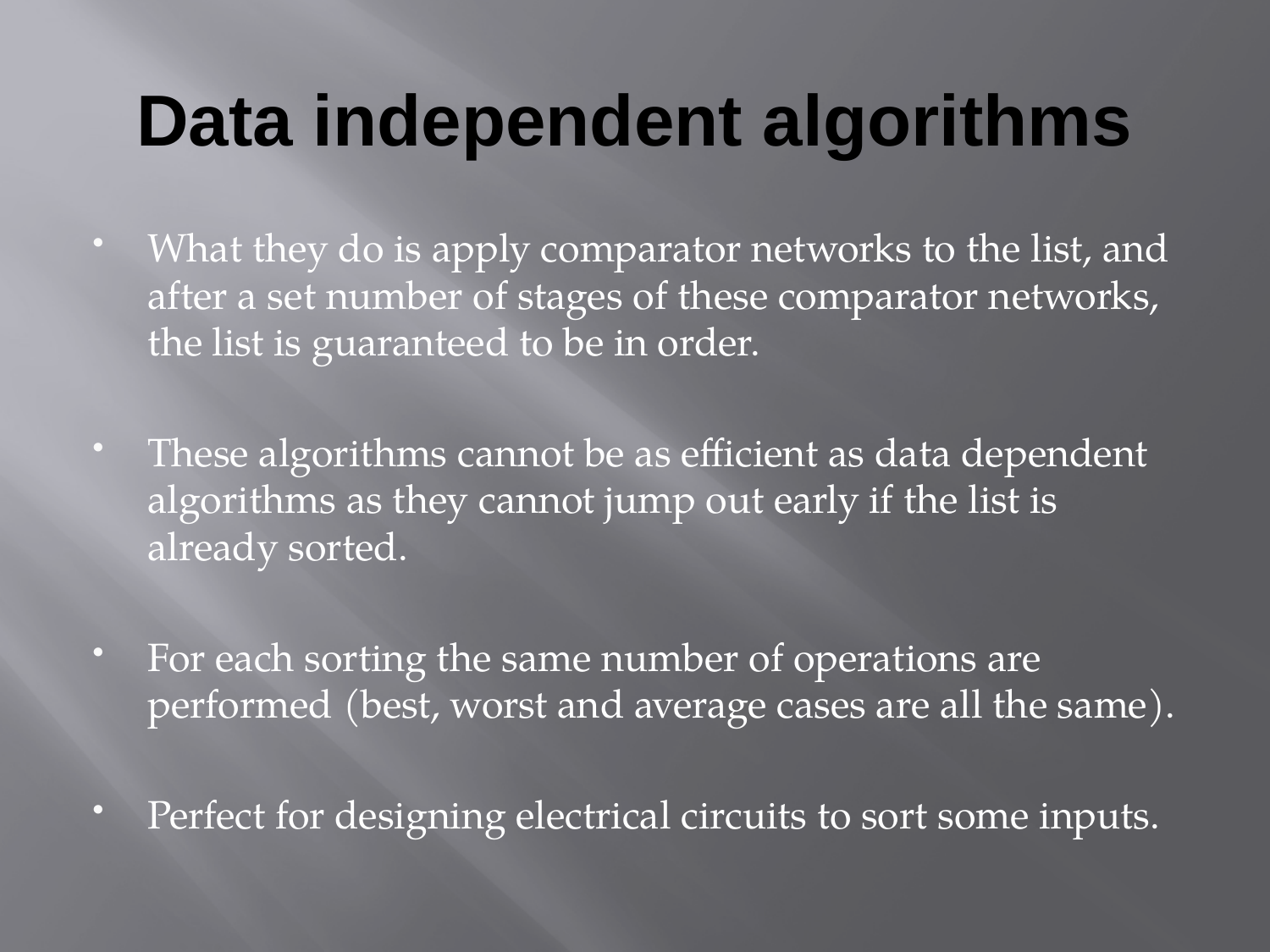

# Data independent algorithms
What they do is apply comparator networks to the list, and after a set number of stages of these comparator networks, the list is guaranteed to be in order.

These algorithms cannot be as efficient as data dependent algorithms as they cannot jump out early if the list is already sorted.

For each sorting the same number of operations are performed (best, worst and average cases are all the same).

Perfect for designing electrical circuits to sort some inputs.